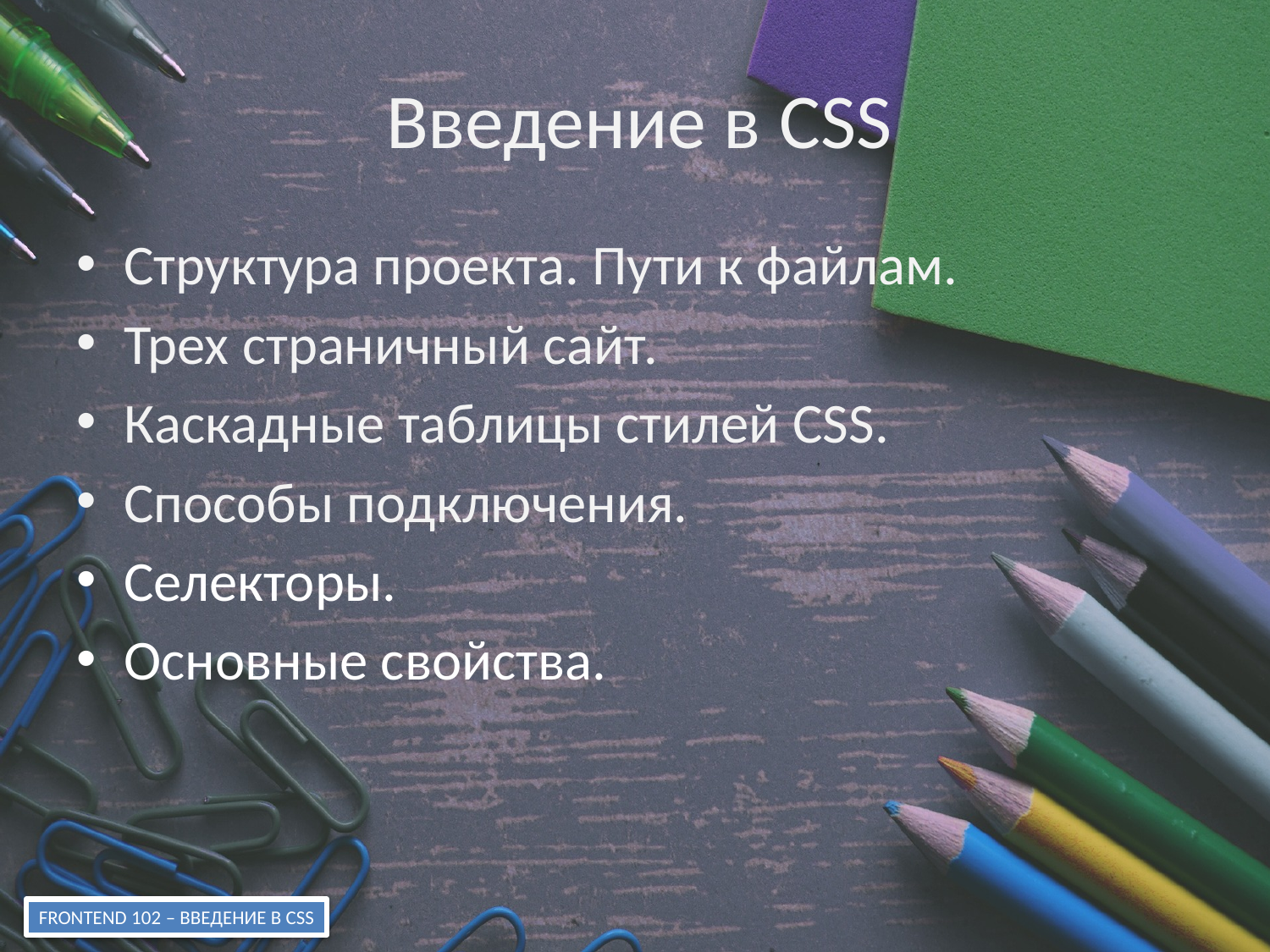

# Введение в CSS
Структура проекта. Пути к файлам.
Трех страничный сайт.
Каскадные таблицы стилей CSS.
Способы подключения.
Селекторы.
Основные свойства.
FRONTEND 102 – ВВЕДЕНИЕ В CSS